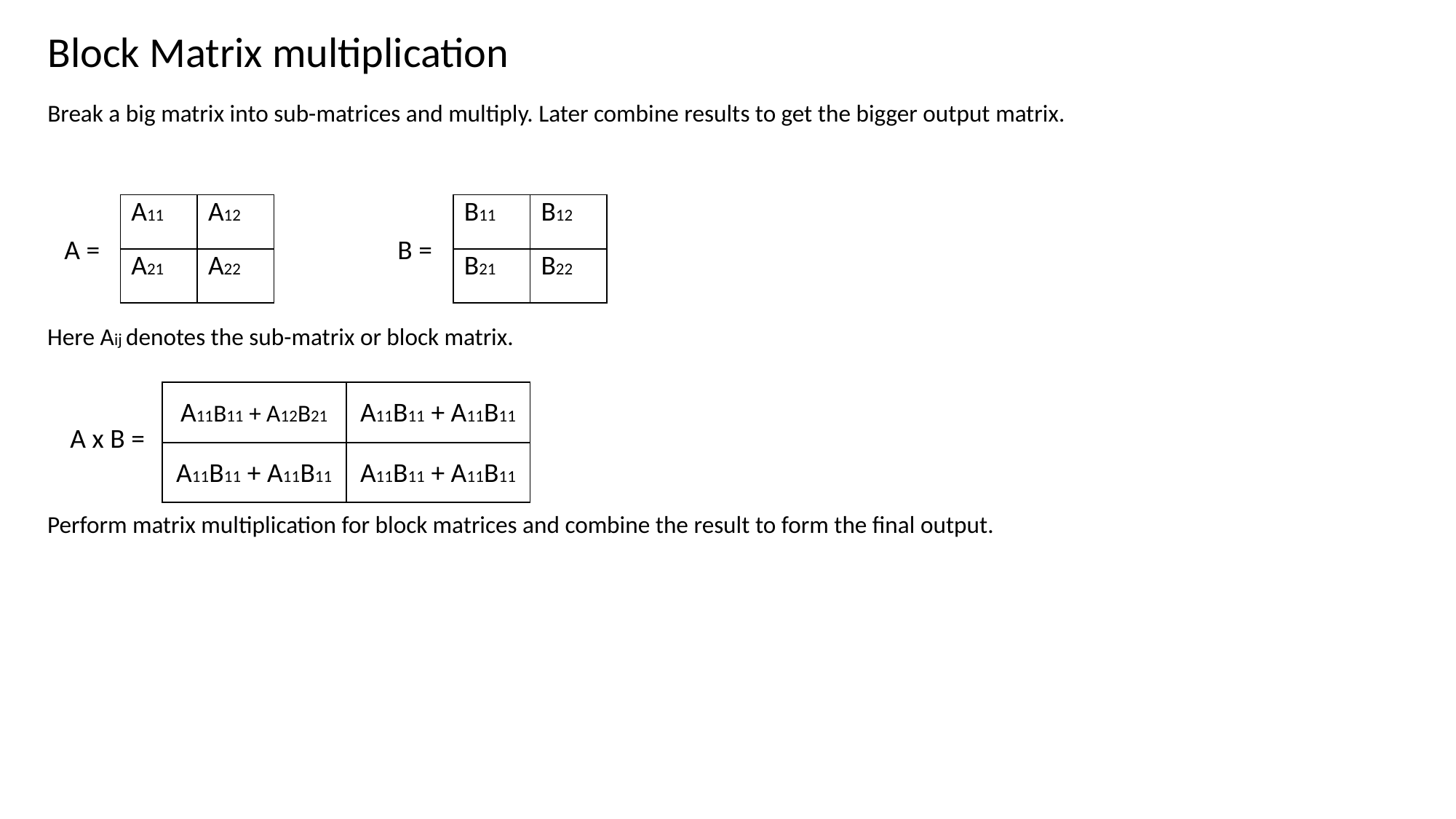

# Block Matrix multiplication
Break a big matrix into sub-matrices and multiply. Later combine results to get the bigger output matrix.
| A11 | A12 |
| --- | --- |
| A21 | A22 |
| B11 | B12 |
| --- | --- |
| B21 | B22 |
A =
B =
Here Aij denotes the sub-matrix or block matrix.
| A11B11 + A12B21 | A11B11 + A11B11 |
| --- | --- |
| A11B11 + A11B11 | A11B11 + A11B11 |
A x B =
Perform matrix multiplication for block matrices and combine the result to form the final output.